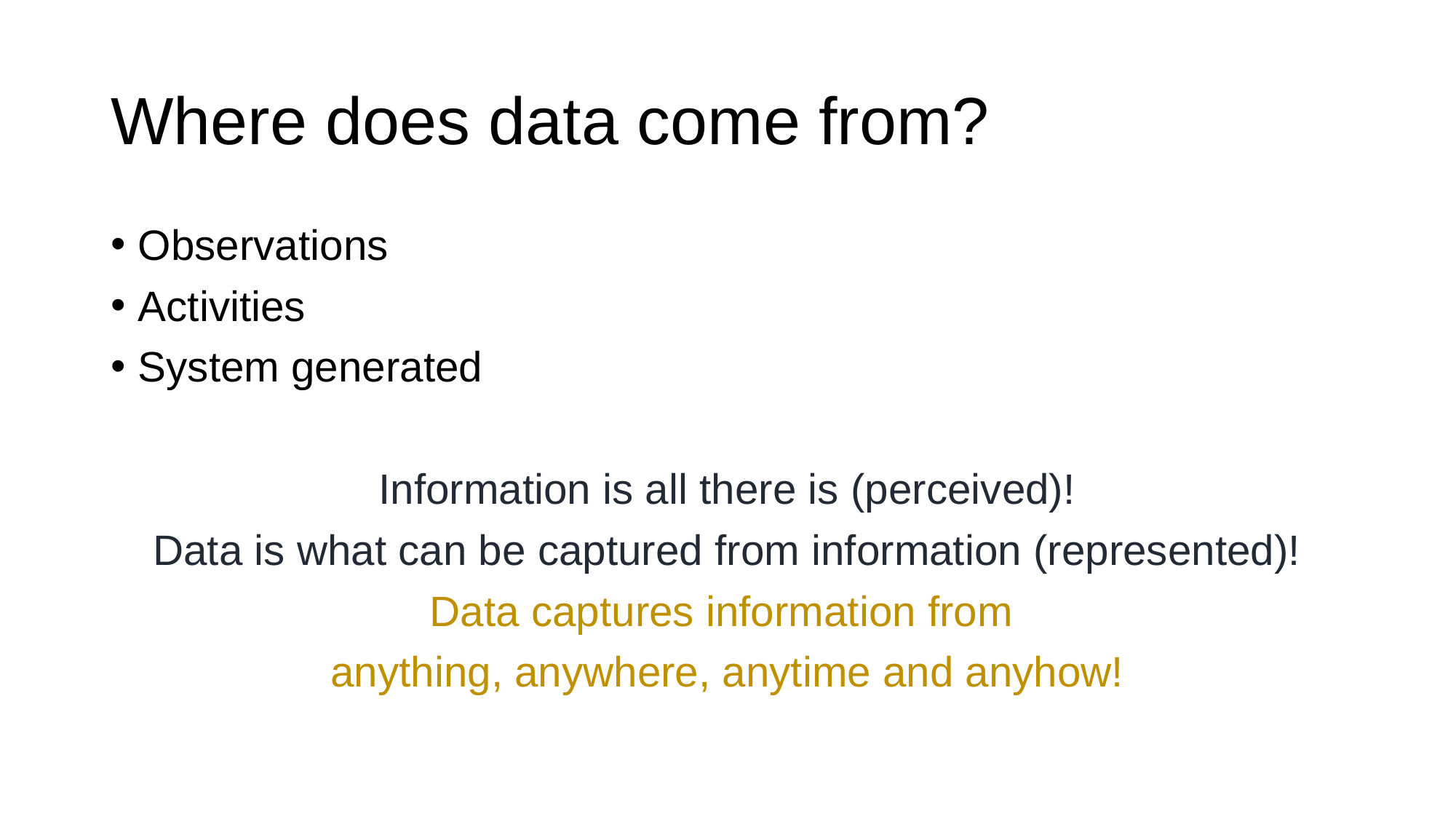

# Where does data come from?
Observations
Activities
System generated

Information is all there is (perceived)!
Data is what can be captured from information (represented)!
Data captures information from
anything, anywhere, anytime and anyhow!